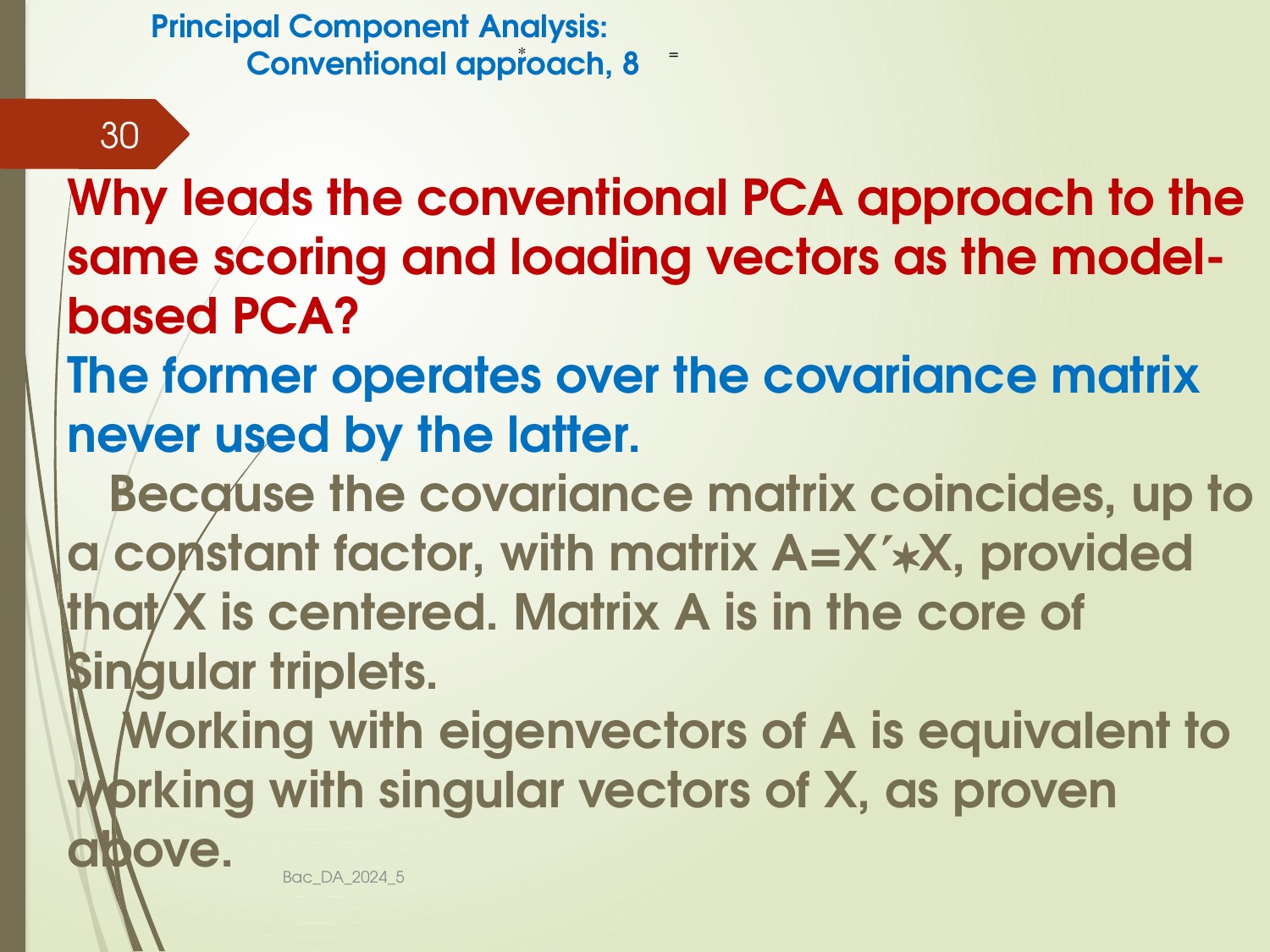

# Principal Component Analysis: Conventional approach, 8

                   *                                =
30
Why leads the conventional PCA approach to the same scoring and loading vectors as the model-based PCA?
The former operates over the covariance matrix never used by the latter.
   Because the covariance matrix coincides, up to a constant factor, with matrix A=X′∗X, provided that X is centered. Matrix A is in the core of Singular triplets.
    Working with eigenvectors of A is equivalent to working with singular vectors of X, as proven above.
Bac_DA_2024_5